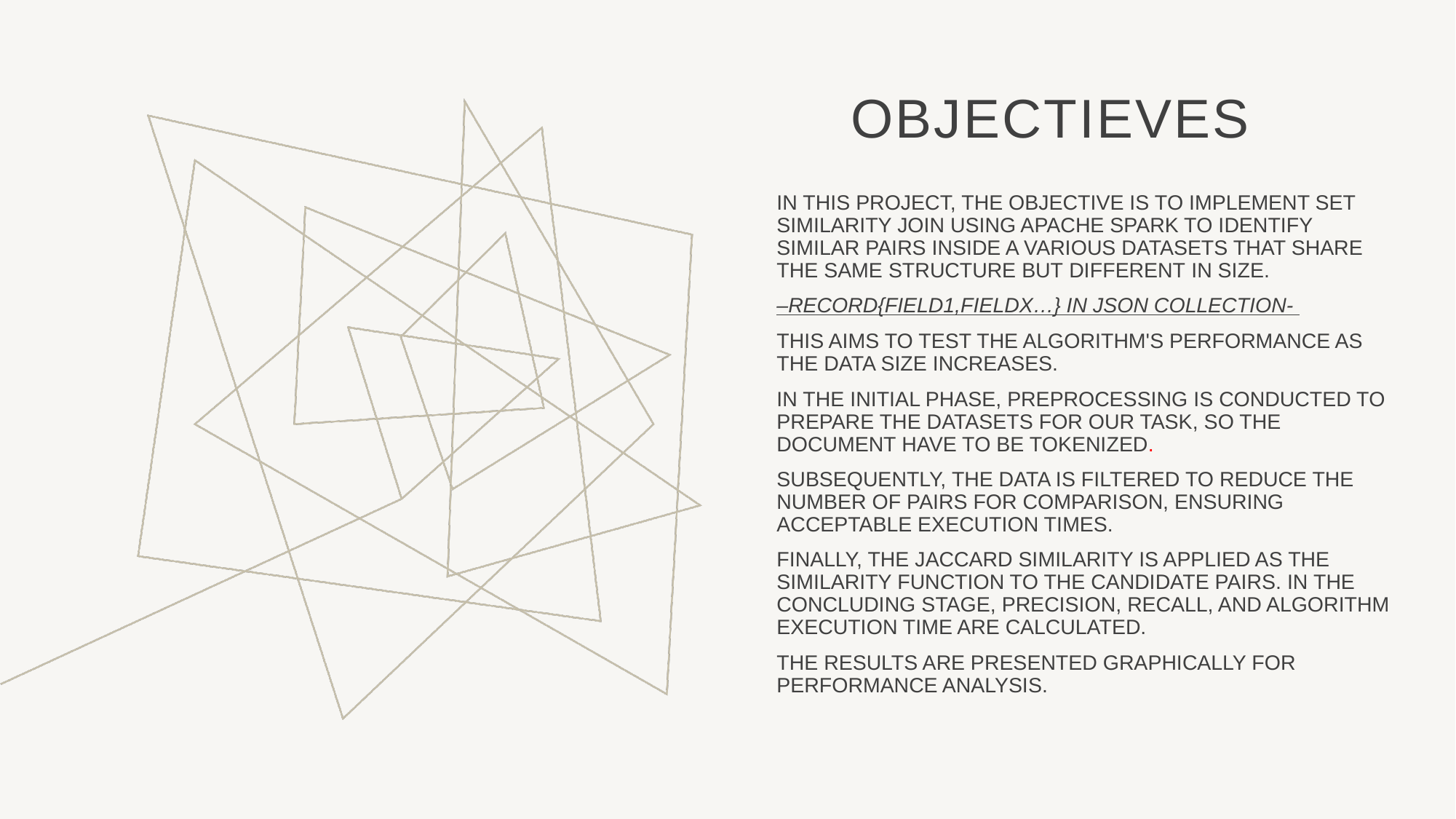

# Objectieves
In this project, the objective is to implement Set Similarity Join using Apache Spark to identify similar pairs INSIDE A various datasets that share the same structure but differENT in size.
–Record{field1,fieldx…} in json collection-
This aims to test the algorithm's performance as the data size increases.
In the initial phase, preprocessing is conducted to prepare the datasets for our task, so the document Have to be tokenized.
Subsequently, the data IS filtered to reduce the number of pairs for comparison, ensuring acceptable execution times.
Finally, the Jaccard Similarity is applied as the similarity function to the candidate pairs. In the concluding stage, precision, recall, and algorithm execution time are calculated.
The results are presented graphically for performance analysis.